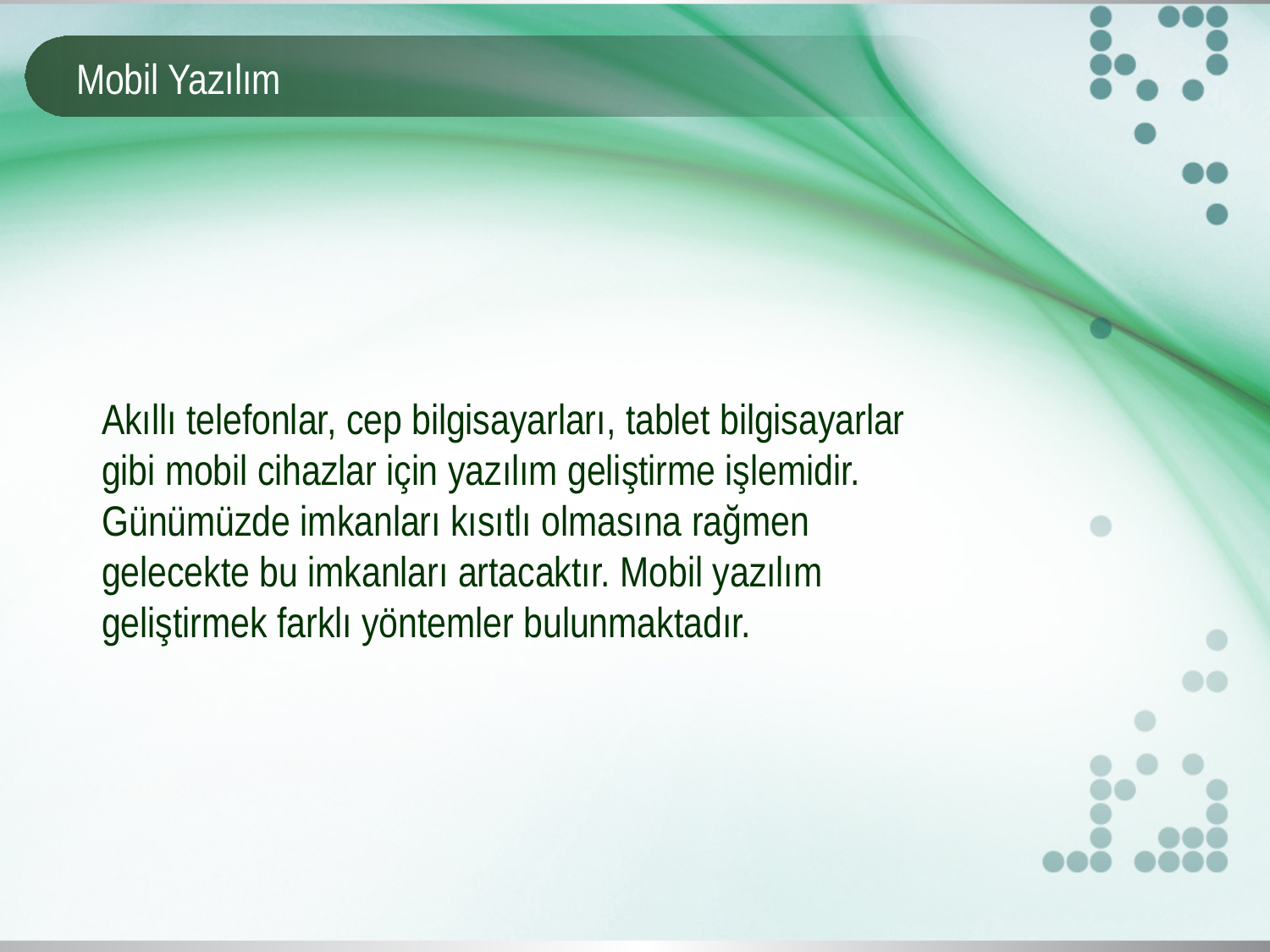

# Mobil Yazılım
Akıllı telefonlar, cep bilgisayarları, tablet bilgisayarlar gibi mobil cihazlar için yazılım geliştirme işlemidir. Günümüzde imkanları kısıtlı olmasına rağmen gelecekte bu imkanları artacaktır. Mobil yazılım geliştirmek farklı yöntemler bulunmaktadır.